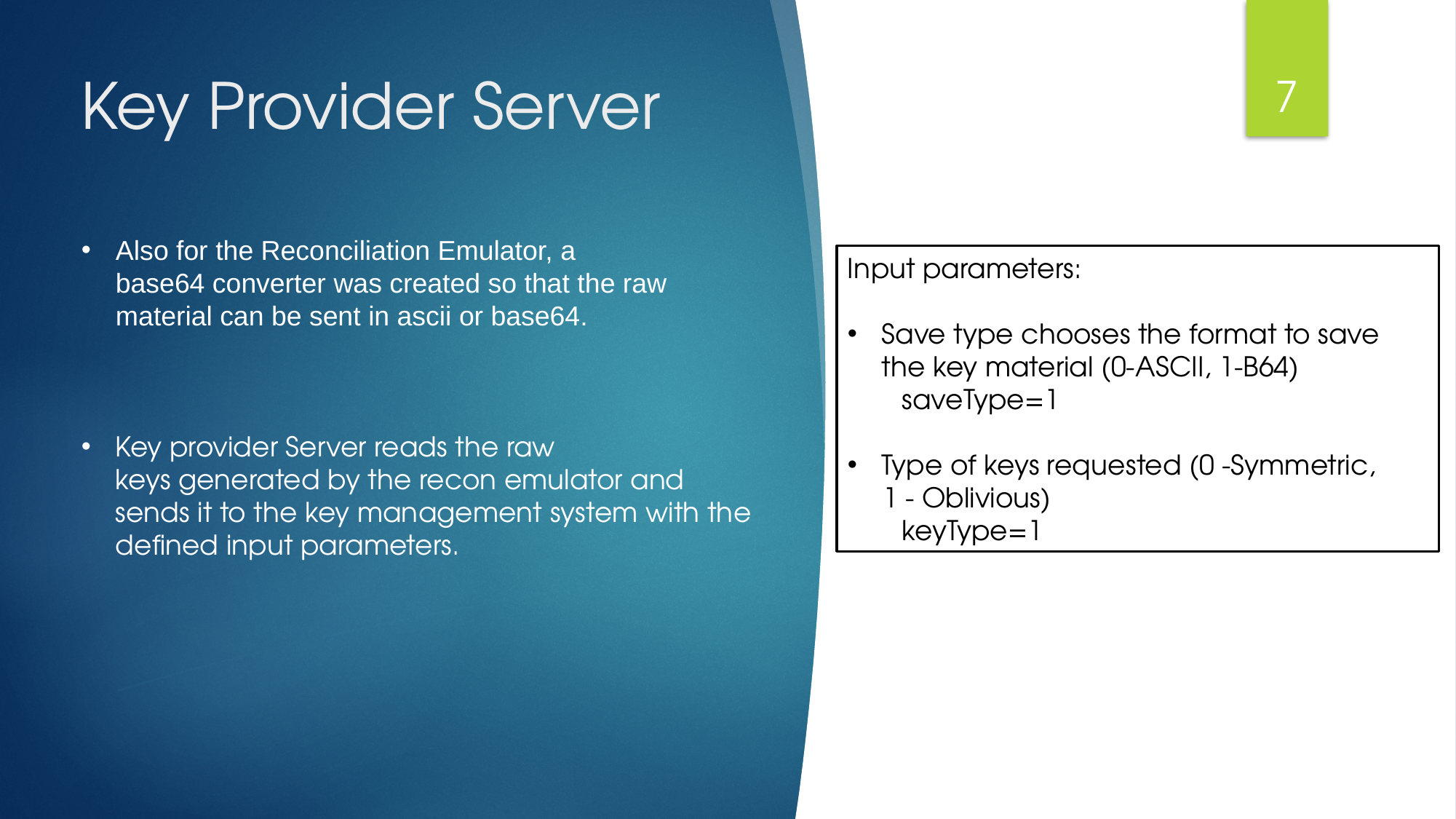

7
13
# Key Provider Server
II
Also for the Reconciliation Emulator, a base64 converter was created so that the raw material can be sent in ascii or base64.

Key provider Server reads the raw keys generated by the recon emulator and sends it to the key management system with the defined input parameters.
Input parameters:

Save type chooses the format to save the key material (0-ASCII, 1-B64)
  saveType=1

Type of keys requested (0 -Symmetric,
  1 - Oblivious)
  keyType=1